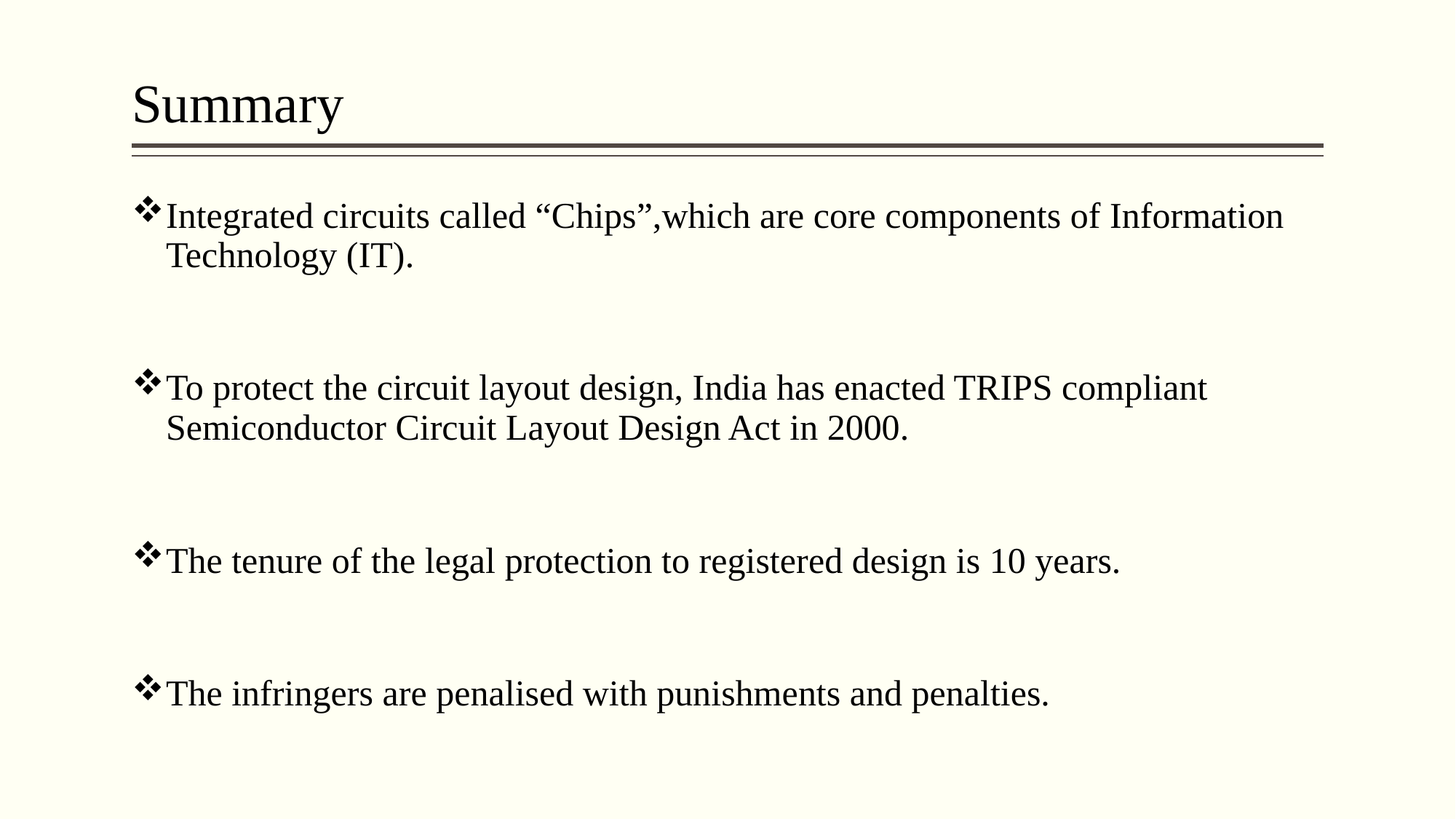

# Summary
Integrated circuits called “Chips”,which are core components of Information Technology (IT).

To protect the circuit layout design, India has enacted TRIPS compliant Semiconductor Circuit Layout Design Act in 2000.

The tenure of the legal protection to registered design is 10 years.

The infringers are penalised with punishments and penalties.